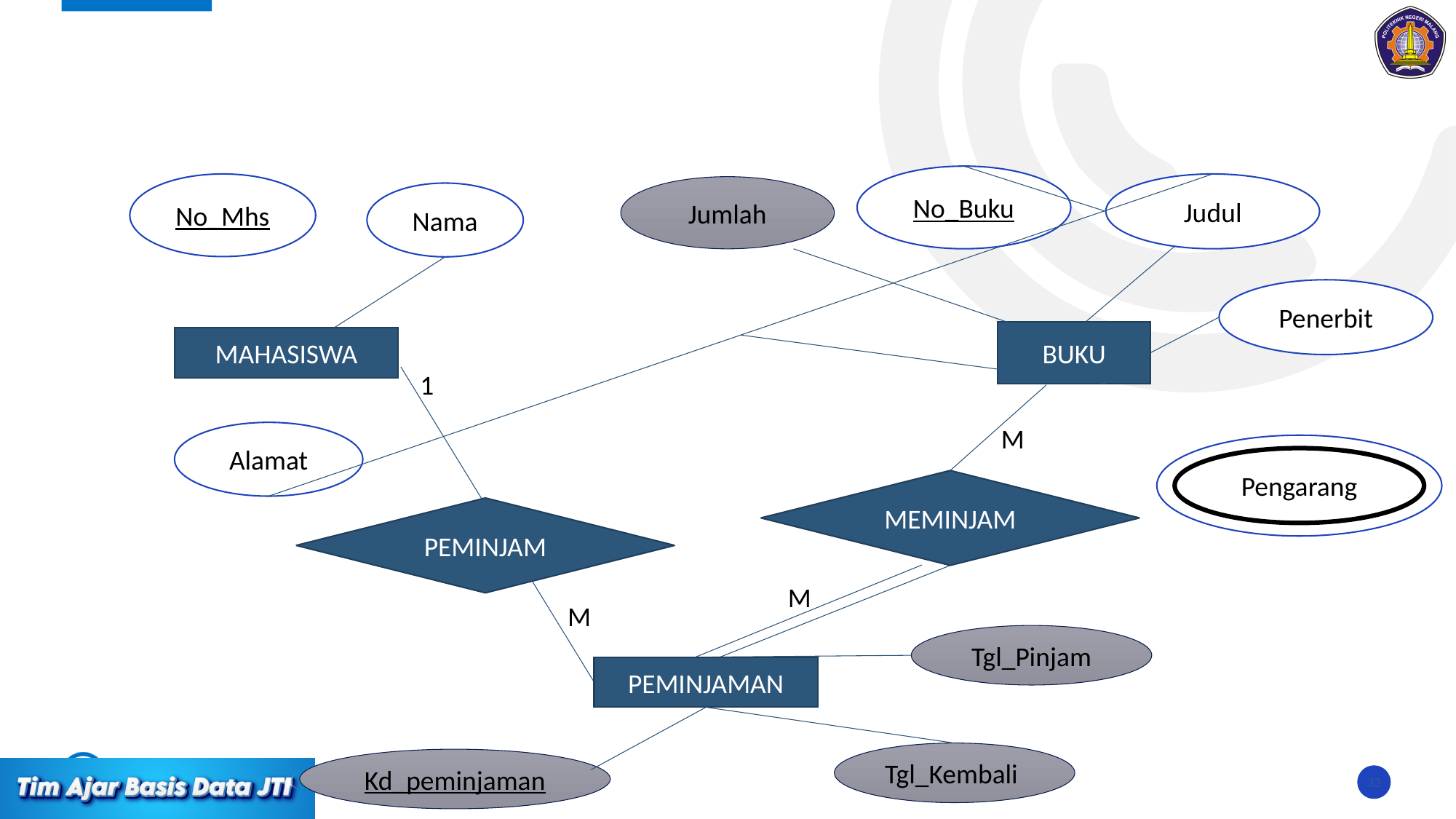

No_Buku
Judul
No_Mhs
Jumlah
Nama
Penerbit
BUKU
MAHASISWA
1
M
Alamat

Pengarang
MEMINJAM
PEMINJAM
M
M
Tgl_Pinjam
PEMINJAMAN
Tgl_Kembali
Kd_peminjaman
33